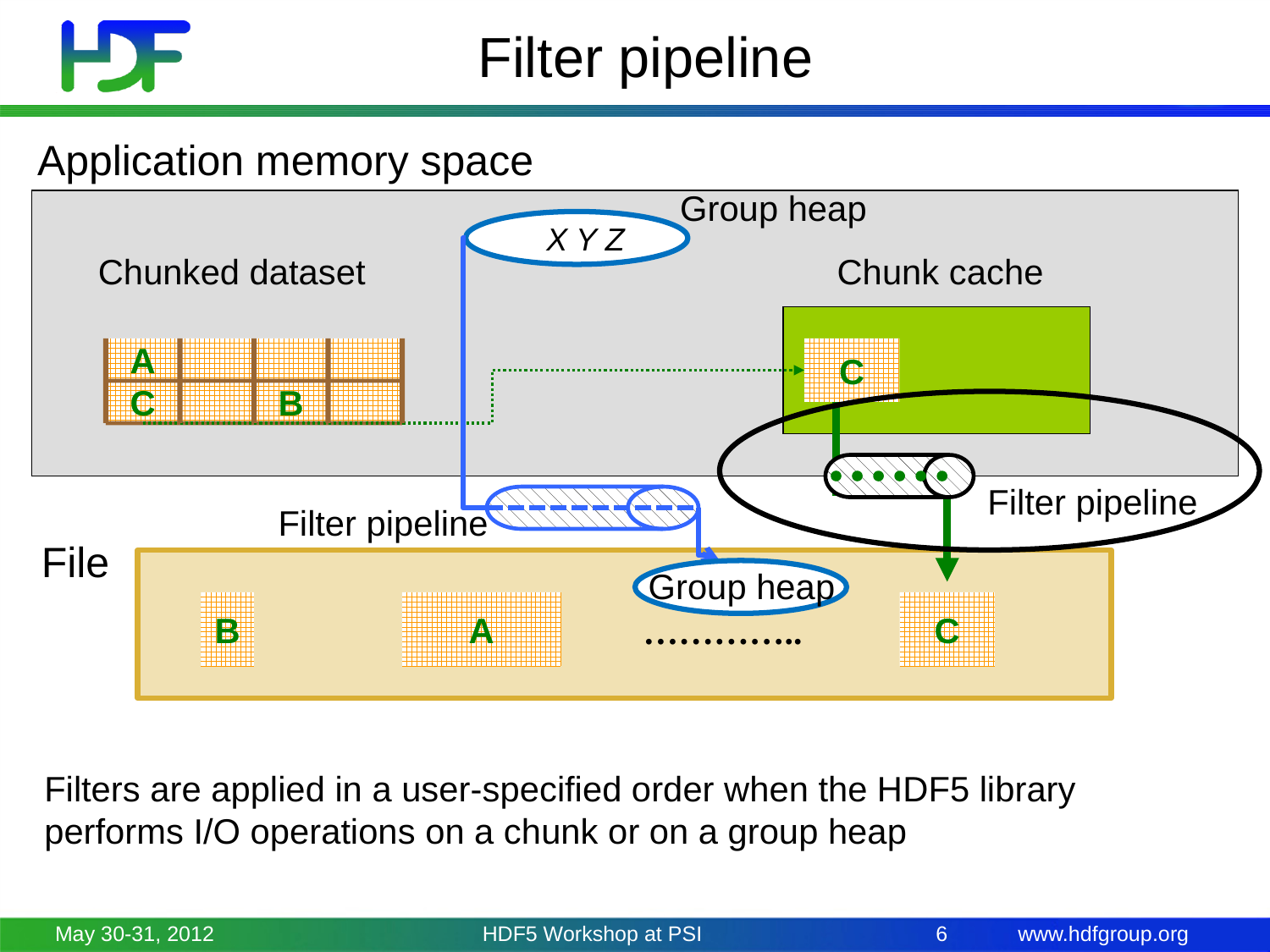

# Filter pipeline
Application memory space
Group heap

    X Y Z
Chunked dataset
Chunk cache

A

C
C

B

Filter pipeline

Filter pipeline
File

Group heap

B
A
C
…………..
Filters are applied in a user-specified order when the HDF5 library performs I/O operations on a chunk or on a group heap
May 30-31, 2012
HDF5 Workshop at PSI
6